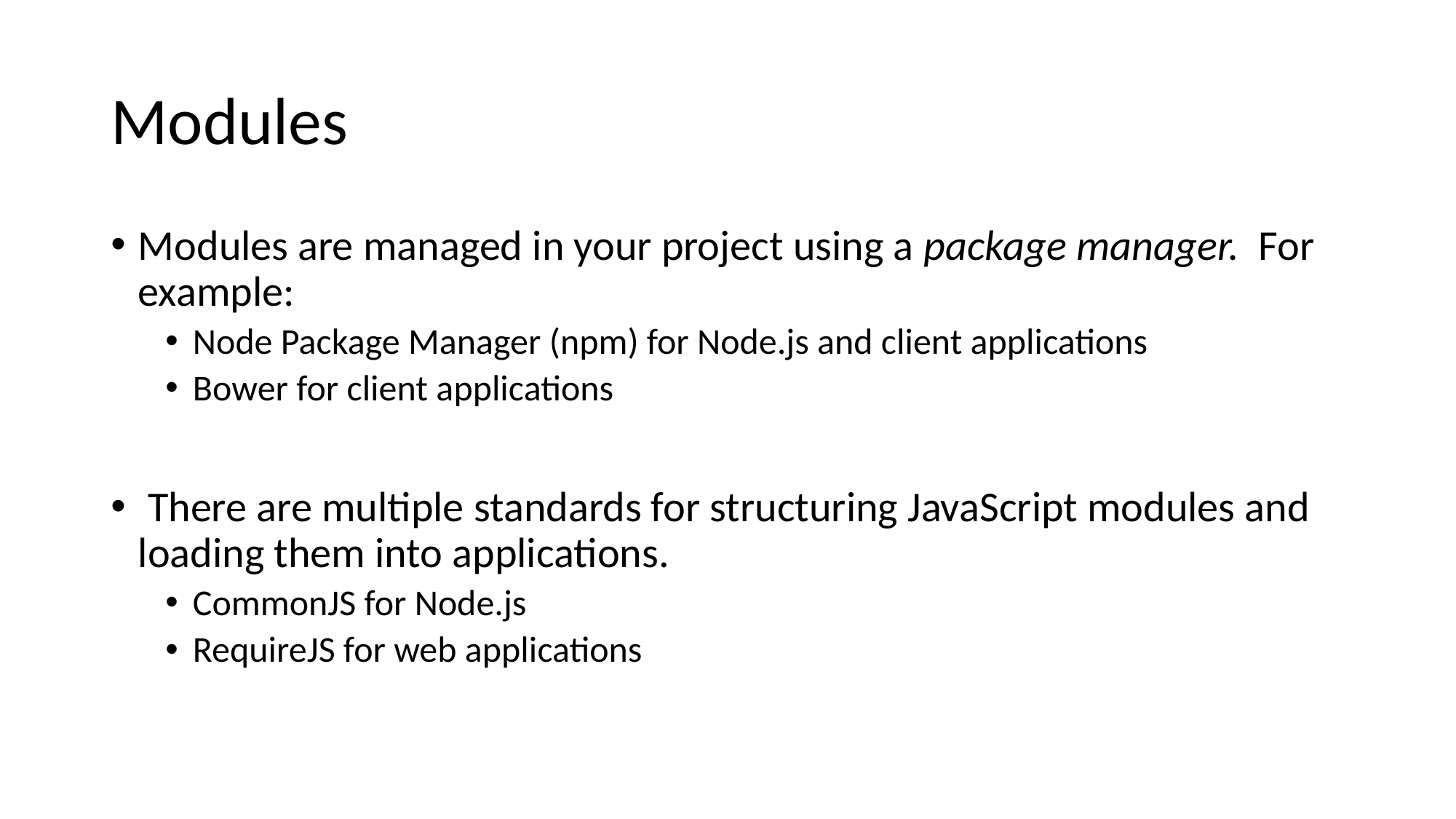

# Modules
Modules are managed in your project using a package manager.  For example:
Node Package Manager (npm) for Node.js and client applications
Bower for client applications

 There are multiple standards for structuring JavaScript modules and loading them into applications.
CommonJS for Node.js
RequireJS for web applications